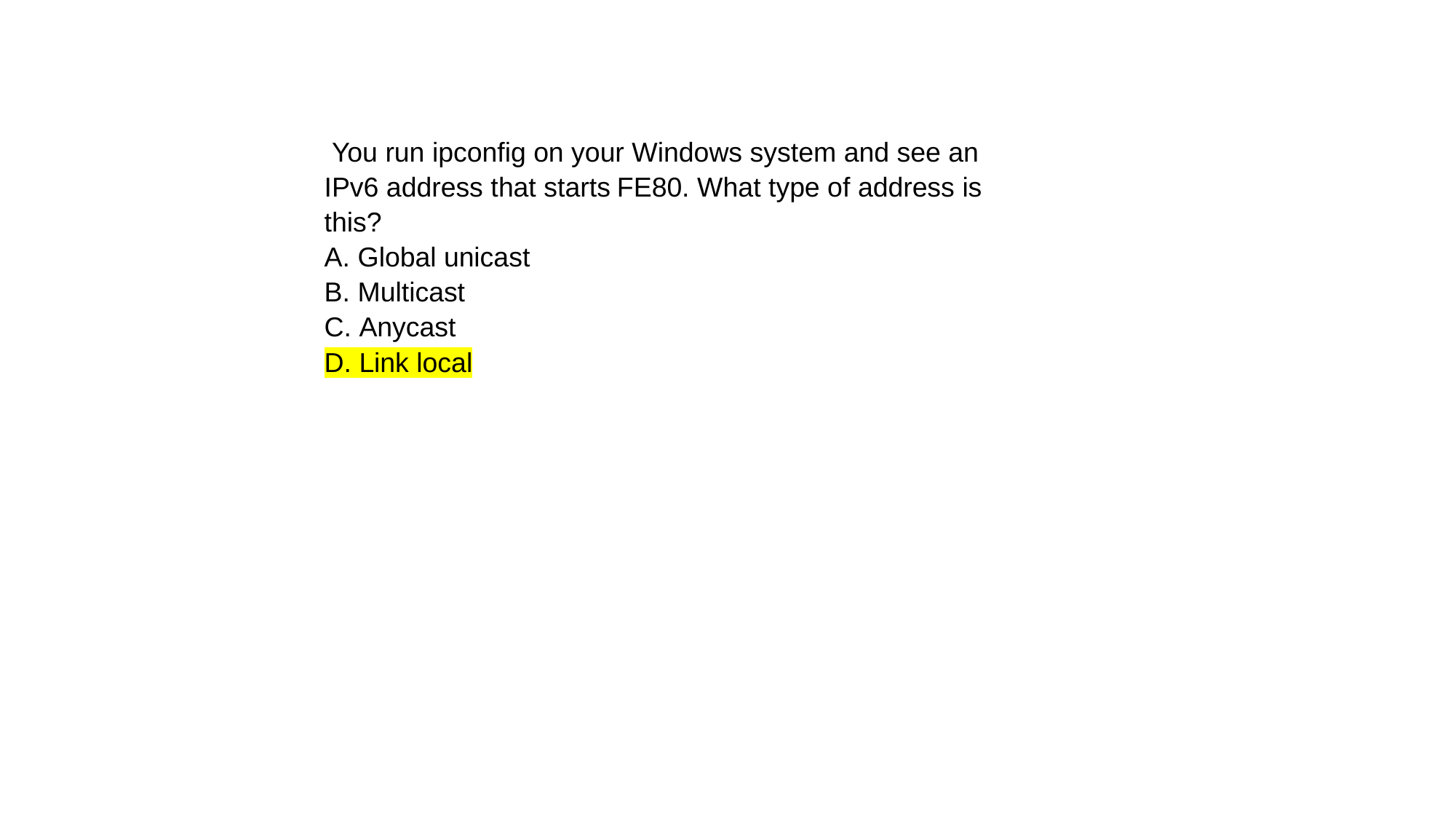

You run ipconfig on your Windows system and see an IPv6 address that starts FE80. What type of address is this?
A. Global unicast
B. Multicast
C. Anycast
D. Link local